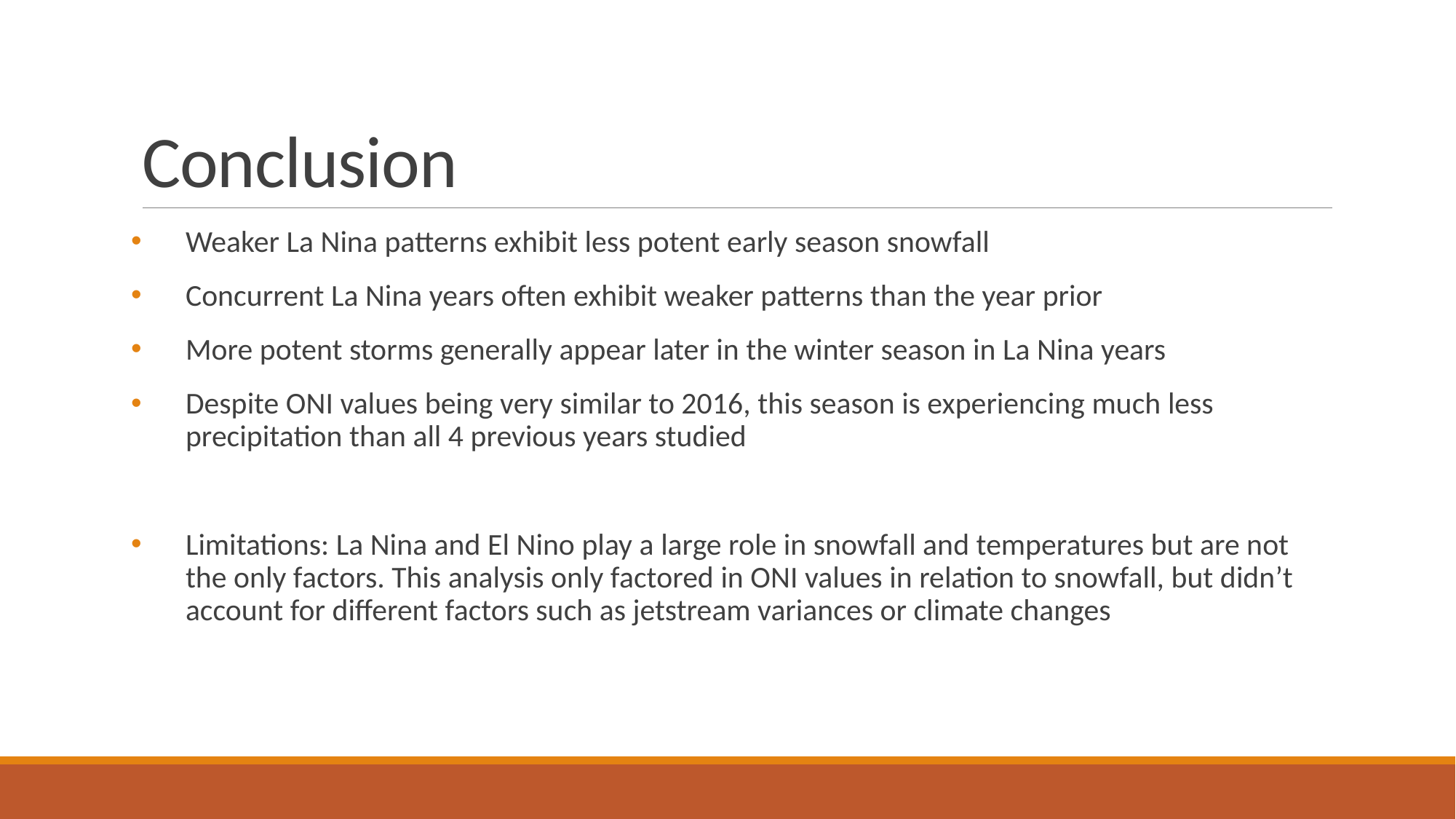

# Conclusion
Weaker La Nina patterns exhibit less potent early season snowfall
Concurrent La Nina years often exhibit weaker patterns than the year prior
More potent storms generally appear later in the winter season in La Nina years
Despite ONI values being very similar to 2016, this season is experiencing much less precipitation than all 4 previous years studied

Limitations: La Nina and El Nino play a large role in snowfall and temperatures but are not the only factors. This analysis only factored in ONI values in relation to snowfall, but didn’t account for different factors such as jetstream variances or climate changes